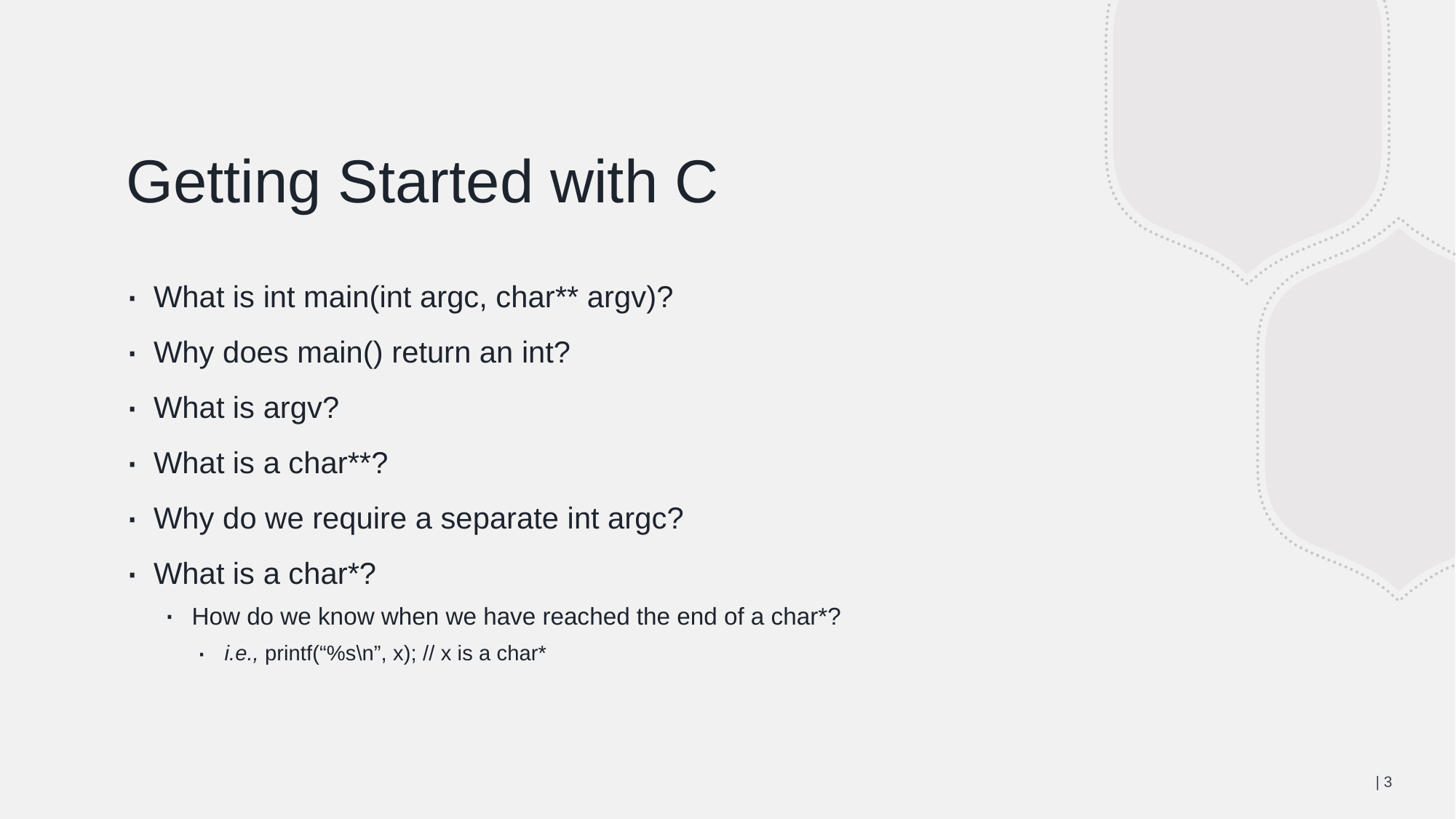

# Getting Started with C
What is int main(int argc, char** argv)?
Why does main() return an int?
What is argv?
What is a char**?
Why do we require a separate int argc?
What is a char*?
How do we know when we have reached the end of a char*?
i.e., printf(“%s\n”, x); // x is a char*
| 3